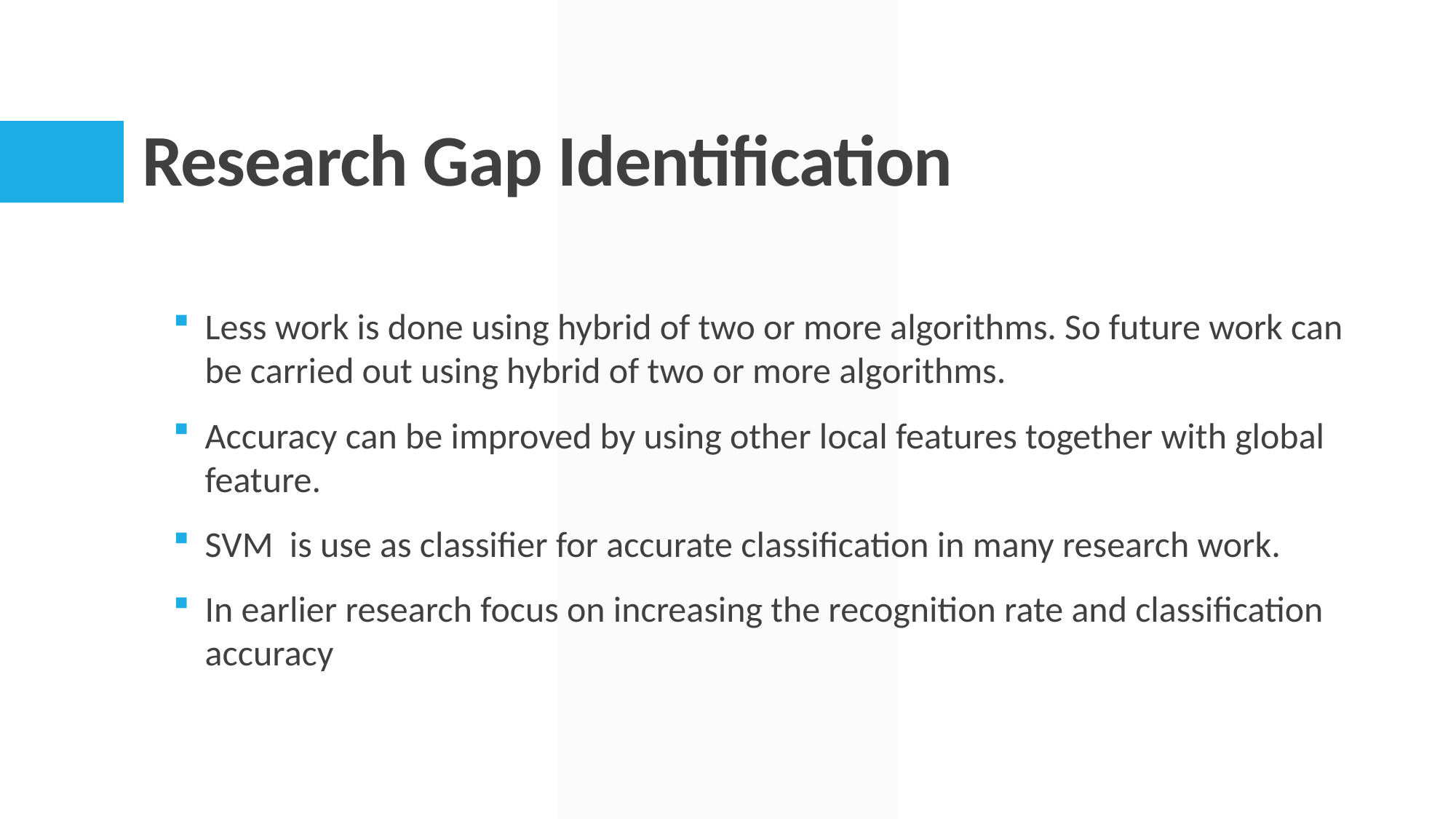

# Research Gap Identification
Less work is done using hybrid of two or more algorithms. So future work can be carried out using hybrid of two or more algorithms.
Accuracy can be improved by using other local features together with global feature.
SVM  is use as classifier for accurate classification in many research work.
In earlier research focus on increasing the recognition rate and classification accuracy